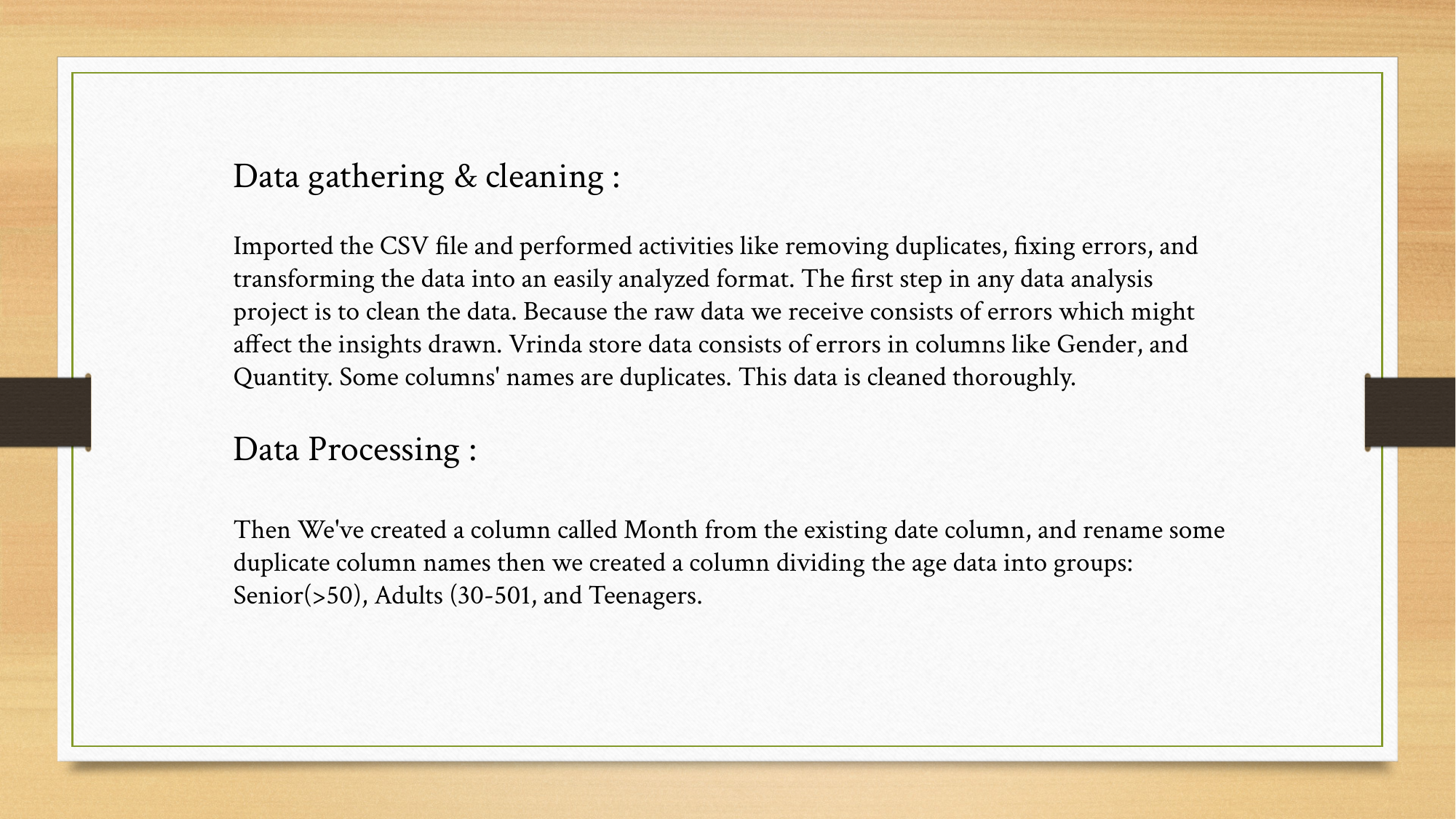

Data gathering & cleaning :

Imported the CSV file and performed activities like removing duplicates, fixing errors, and transforming the data into an easily analyzed format. The first step in any data analysis project is to clean the data. Because the raw data we receive consists of errors which might affect the insights drawn. Vrinda store data consists of errors in columns like Gender, and Quantity. Some columns' names are duplicates. This data is cleaned thoroughly.

Data Processing :

Then We've created a column called Month from the existing date column, and rename some duplicate column names then we created a column dividing the age data into groups: Senior(>50), Adults (30-501, and Teenagers.